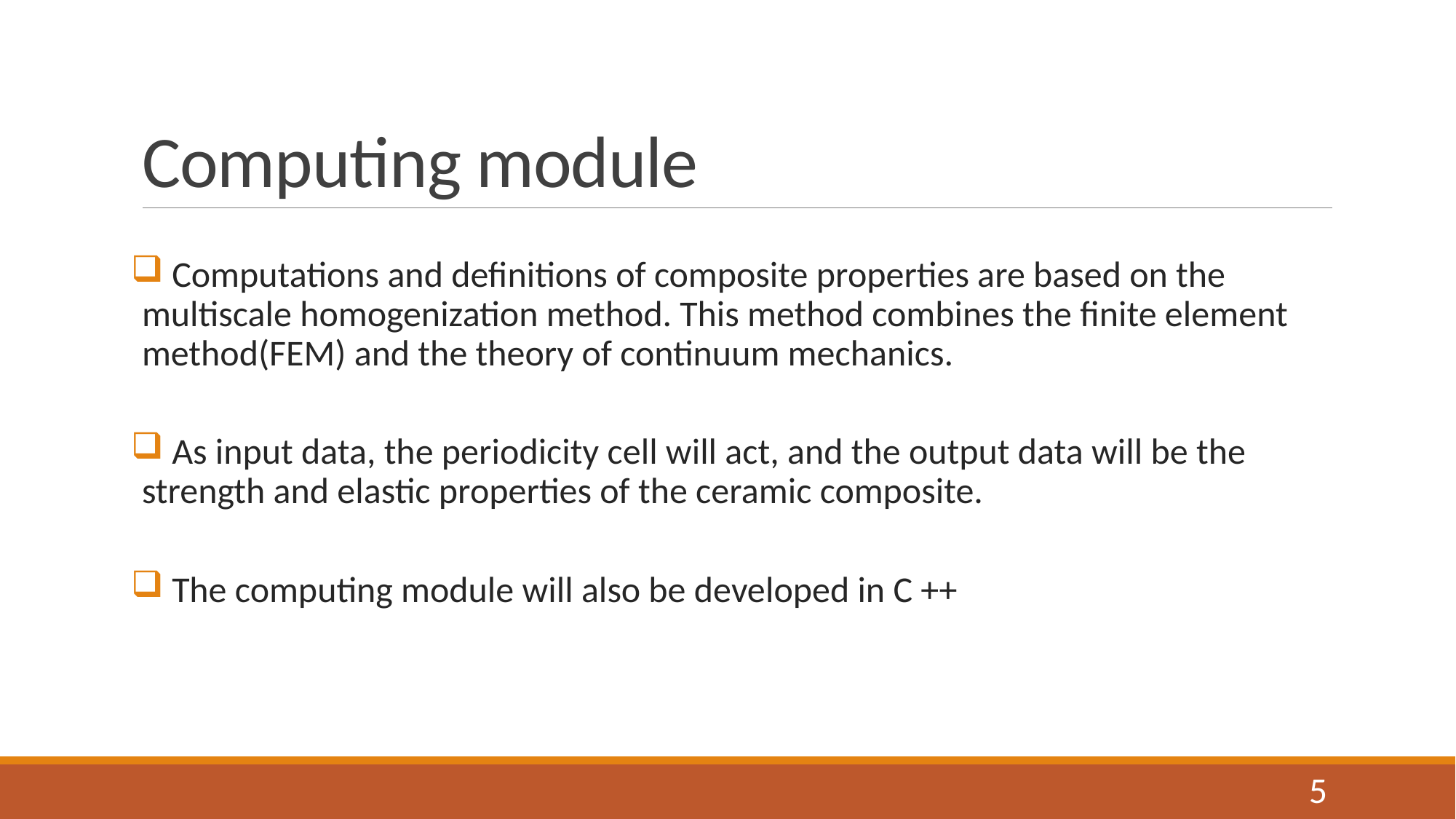

# Computing module
 Computations and definitions of composite properties are based on the multiscale homogenization method. This method combines the finite element method(FEM) and the theory of continuum mechanics.

 As input data, the periodicity cell will act, and the output data will be the strength and elastic properties of the ceramic composite.

 The computing module will also be developed in C ++

5